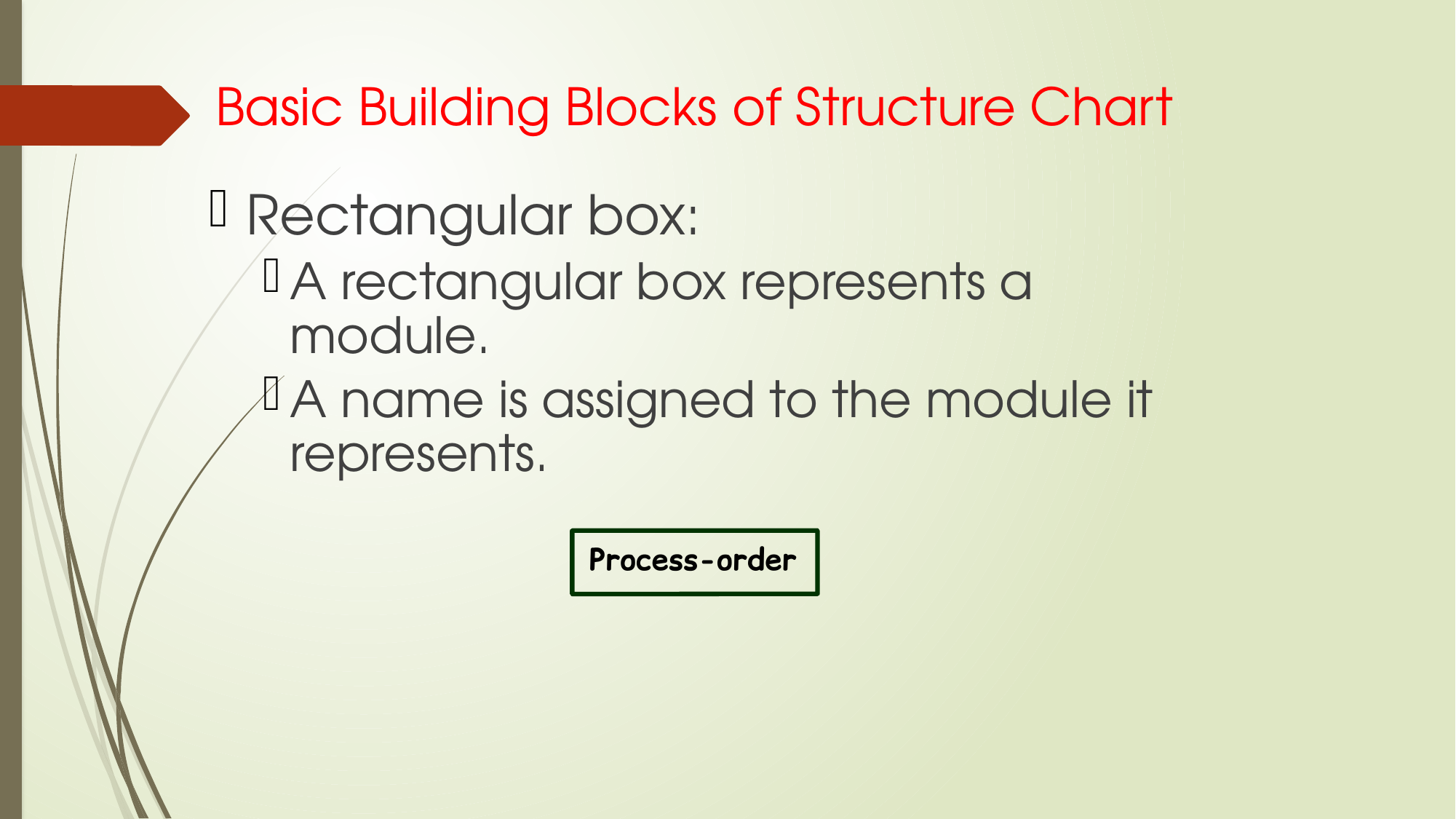

# Basic Building Blocks of Structure Chart
Rectangular box:
A rectangular box represents a module.
A name is assigned to the module it represents.

Process-order